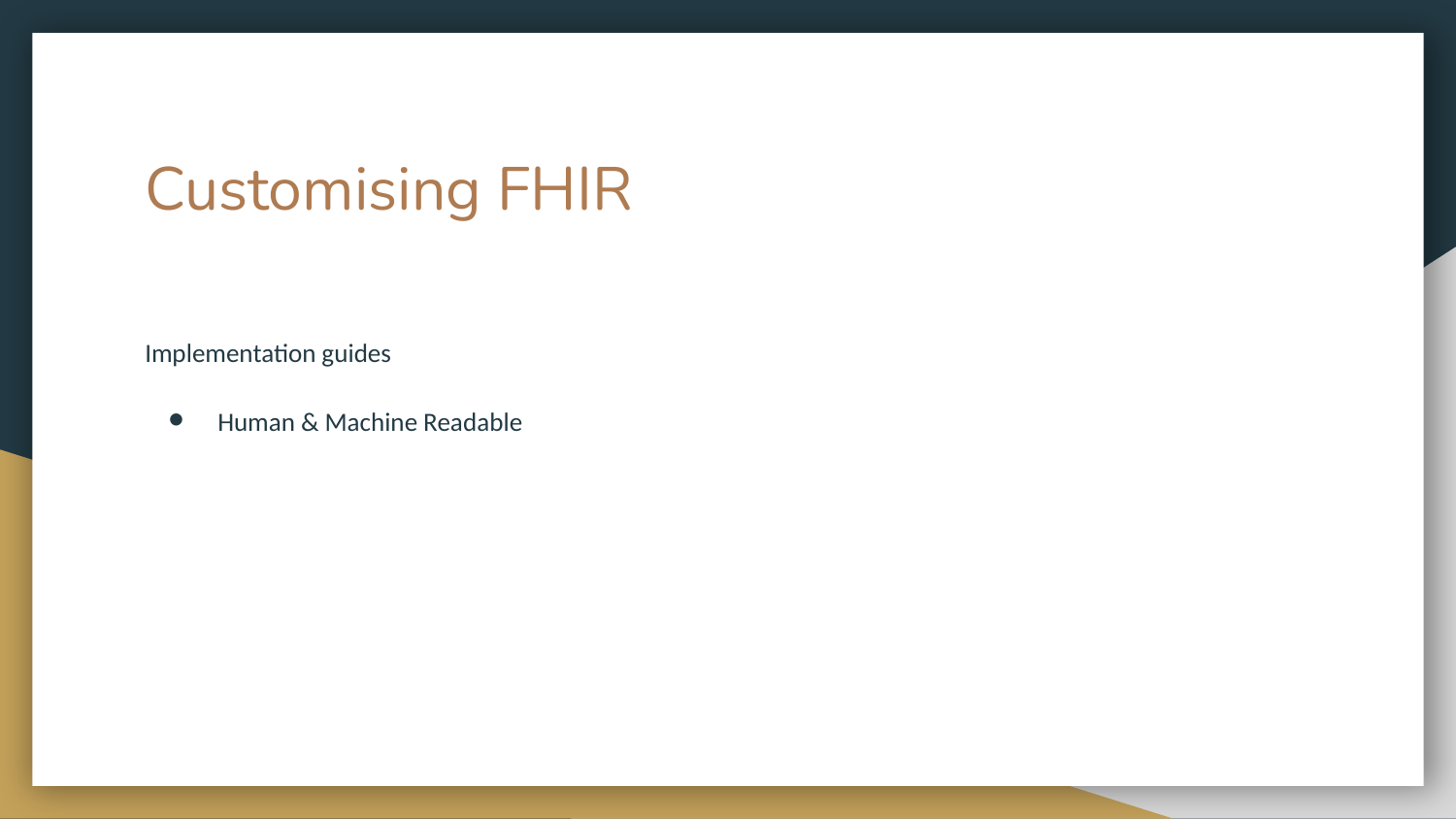

# Customising FHIR
Implementation guides
Human & Machine Readable